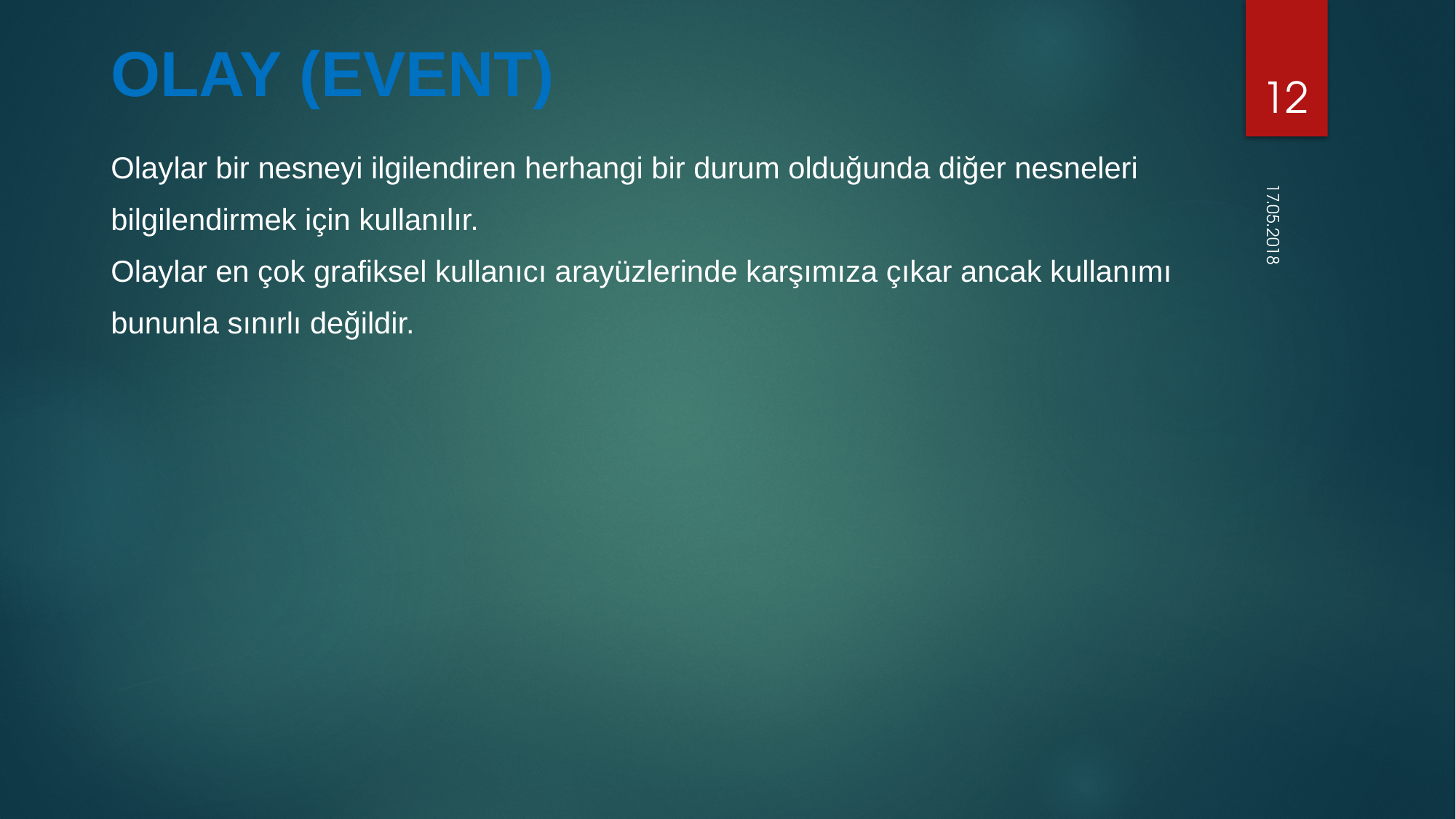

# OLAY (EVENT)
12
Olaylar bir nesneyi ilgilendiren herhangi bir durum olduğunda diğer nesneleri
bilgilendirmek için kullanılır.
Olaylar en çok grafiksel kullanıcı arayüzlerinde karşımıza çıkar ancak kullanımı
bununla sınırlı değildir.
17.05.2018